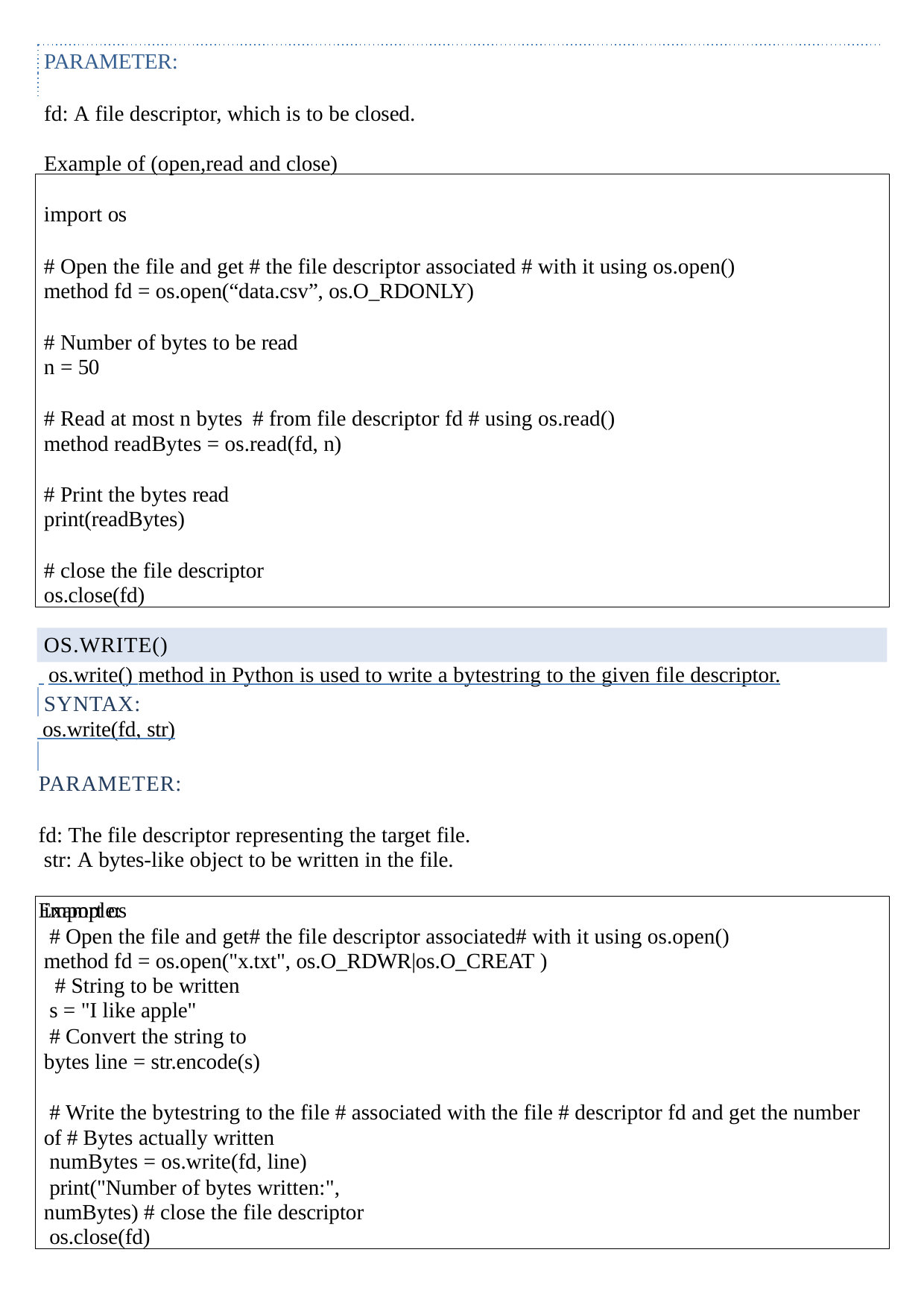

PARAMETER:
fd: A file descriptor, which is to be closed. Example of (open,read and close)

import os

# Open the file and get # the file descriptor associated # with it using os.open() method fd = os.open(“data.csv”, os.O_RDONLY)

# Number of bytes to be read n = 50

# Read at most n bytes # from file descriptor fd # using os.read() method readBytes = os.read(fd, n)

# Print the bytes read print(readBytes)

# close the file descriptor os.close(fd)
OS.WRITE()
 os.write() method in Python is used to write a bytestring to the given file descriptor.	 SYNTAX:
 os.write(fd, str)
PARAMETER:

fd: The file descriptor representing the target file. str: A bytes-like object to be written in the file.

Example:

import os
# Open the file and get# the file descriptor associated# with it using os.open() method fd = os.open("x.txt", os.O_RDWR|os.O_CREAT )
# String to be written
s = "I like apple"
# Convert the string to bytes line = str.encode(s)

# Write the bytestring to the file # associated with the file # descriptor fd and get the number of # Bytes actually written
numBytes = os.write(fd, line)
print("Number of bytes written:", numBytes) # close the file descriptor
os.close(fd)